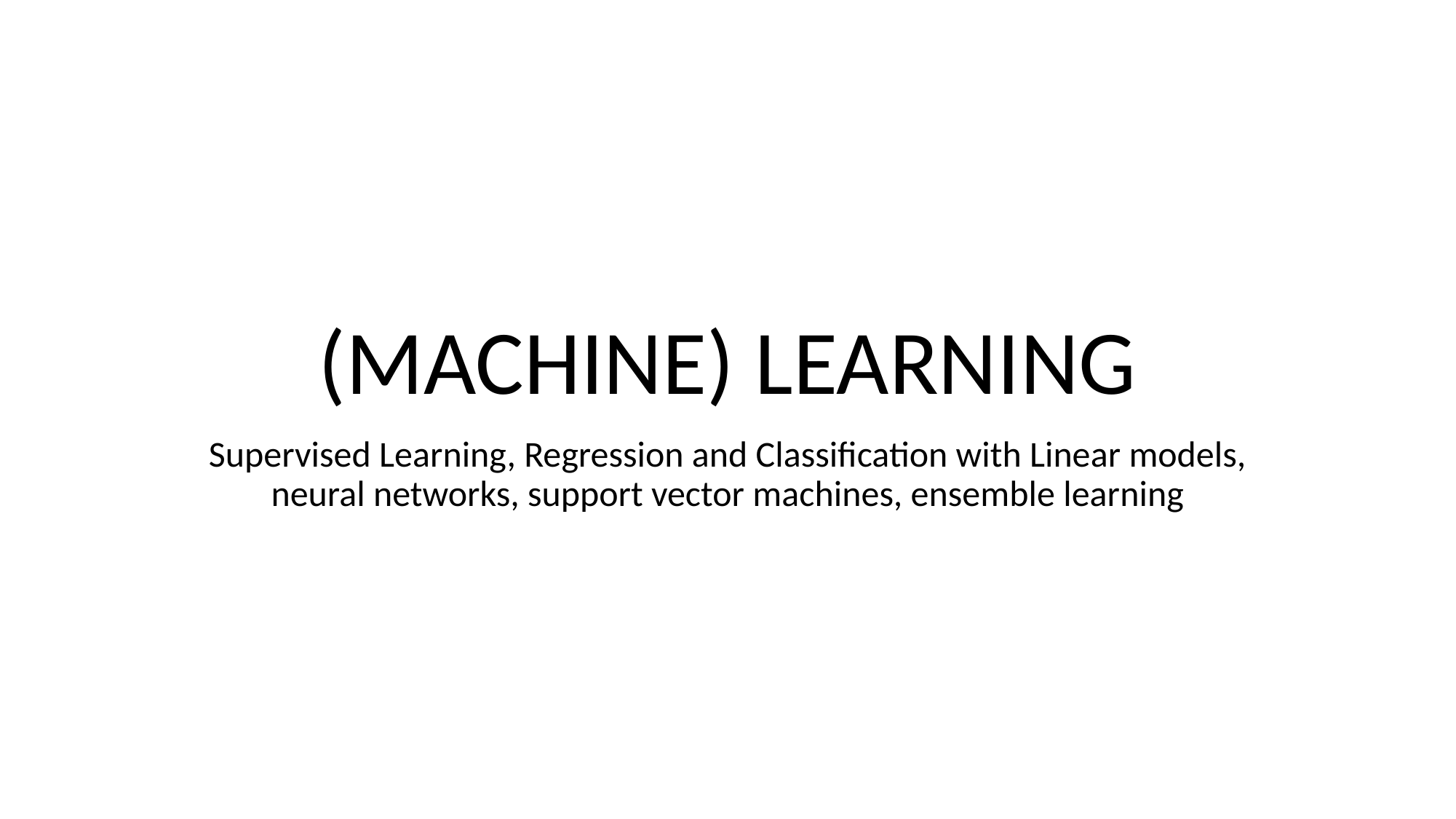

# (MACHINE) LEARNING
Supervised Learning, Regression and Classification with Linear models, neural networks, support vector machines, ensemble learning